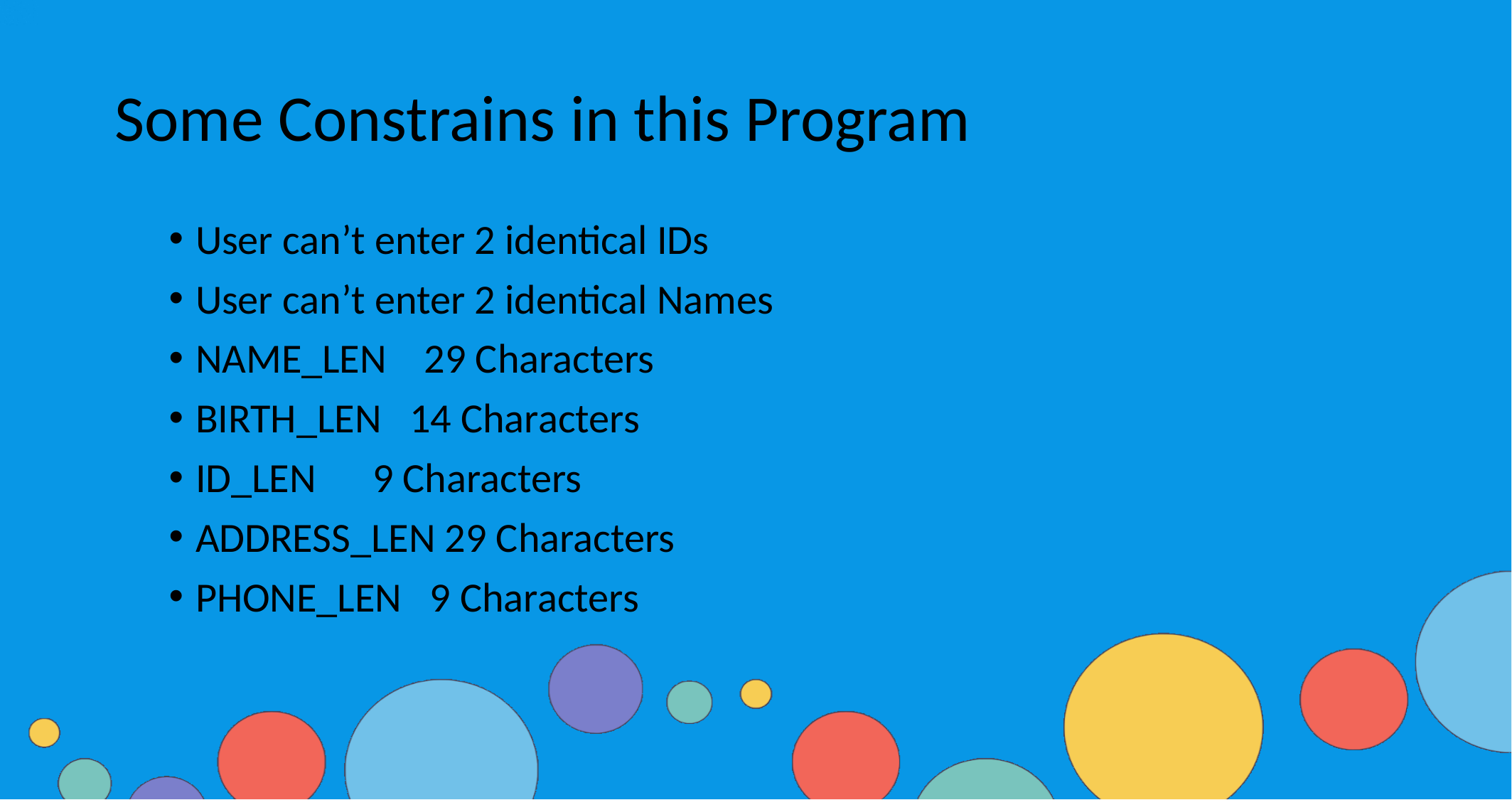

# Some Constrains in this Program
User can’t enter 2 identical IDs
User can’t enter 2 identical Names
NAME_LEN    29 Characters
BIRTH_LEN   14 Characters
ID_LEN      9 Characters
ADDRESS_LEN 29 Characters
PHONE_LEN   9 Characters